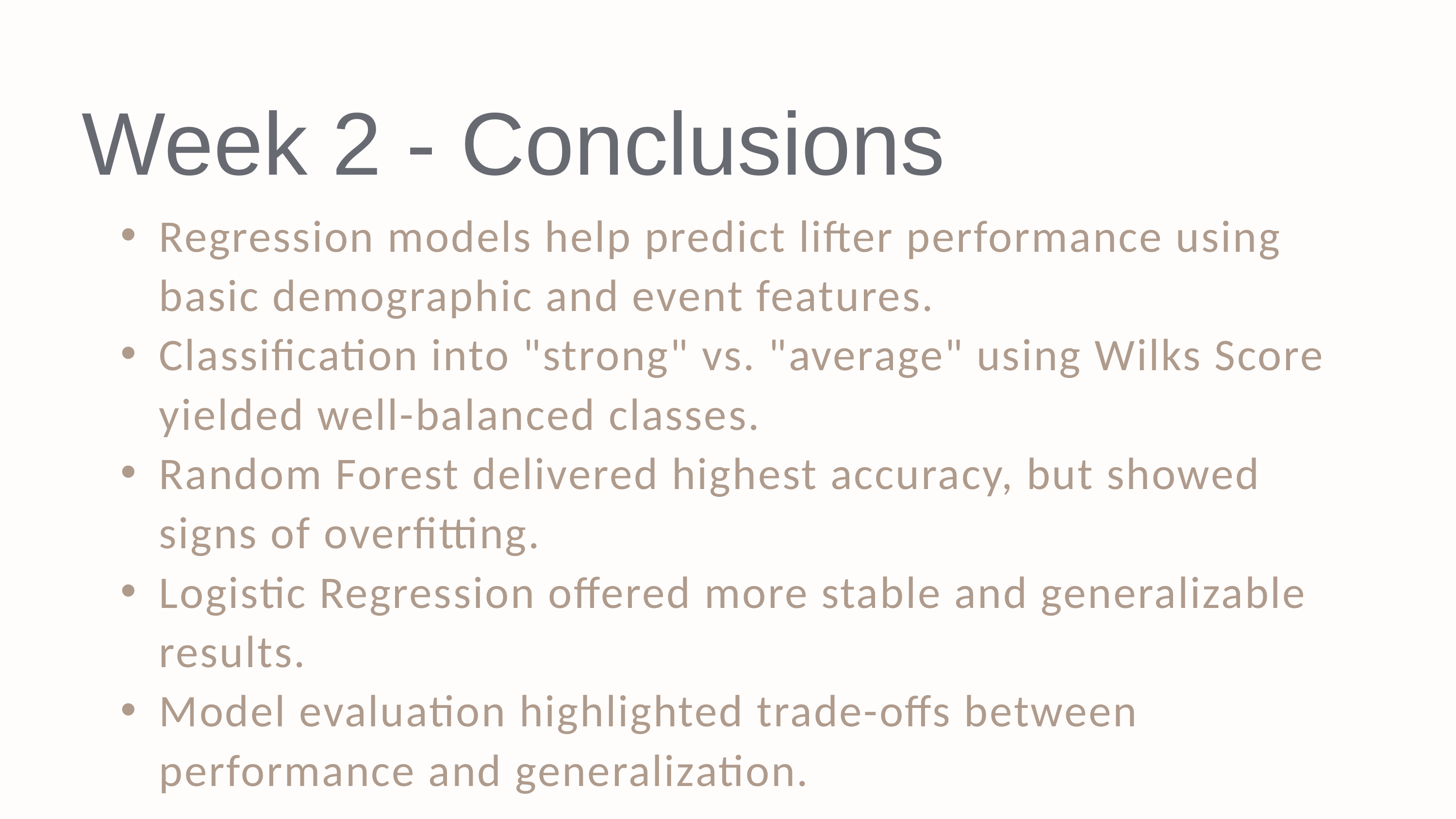

Week 2 - Conclusions
Regression models help predict lifter performance using basic demographic and event features.
Classification into "strong" vs. "average" using Wilks Score yielded well-balanced classes.
Random Forest delivered highest accuracy, but showed signs of overfitting.
Logistic Regression offered more stable and generalizable results.
Model evaluation highlighted trade-offs between performance and generalization.